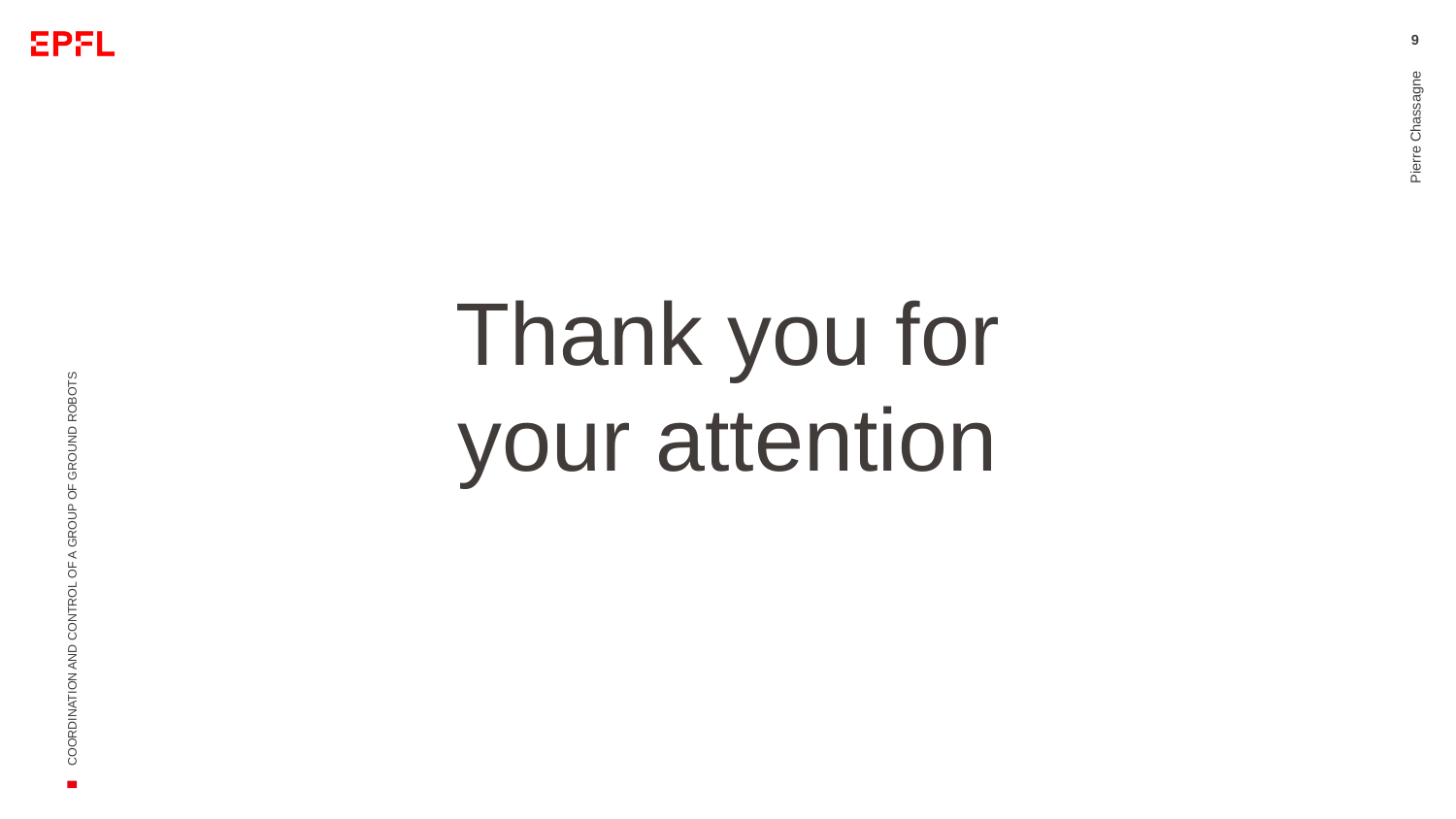

9
Thank you for your attention
Pierre Chassagne
COORDINATION AND CONTROL OF A GROUP OF GROUND ROBOTS